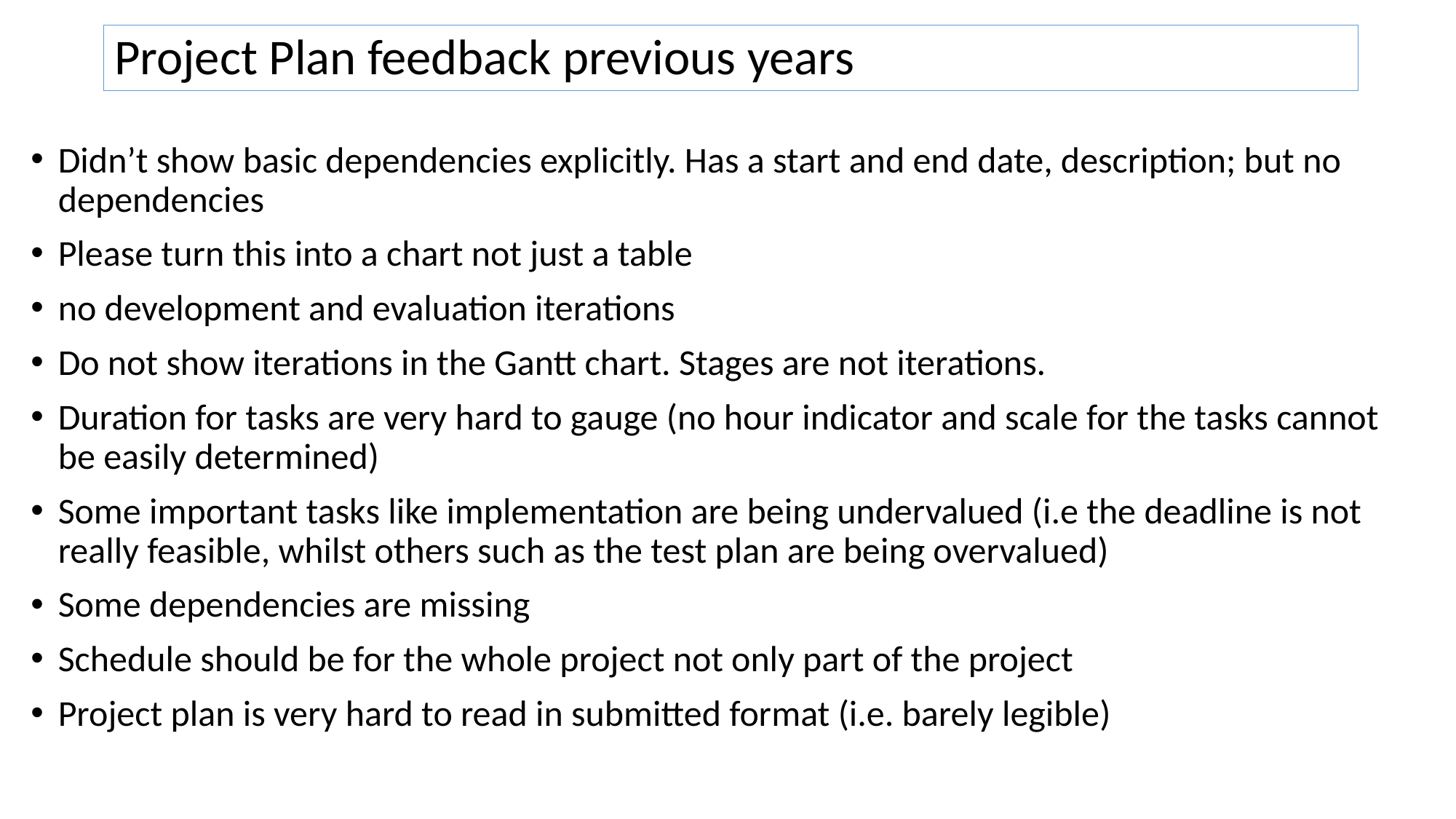

# Project Plan feedback previous years
Didn’t show basic dependencies explicitly. Has a start and end date, description; but no dependencies
Please turn this into a chart not just a table
no development and evaluation iterations
Do not show iterations in the Gantt chart. Stages are not iterations.
Duration for tasks are very hard to gauge (no hour indicator and scale for the tasks cannot be easily determined)
Some important tasks like implementation are being undervalued (i.e the deadline is not really feasible, whilst others such as the test plan are being overvalued)
Some dependencies are missing
Schedule should be for the whole project not only part of the project
Project plan is very hard to read in submitted format (i.e. barely legible)